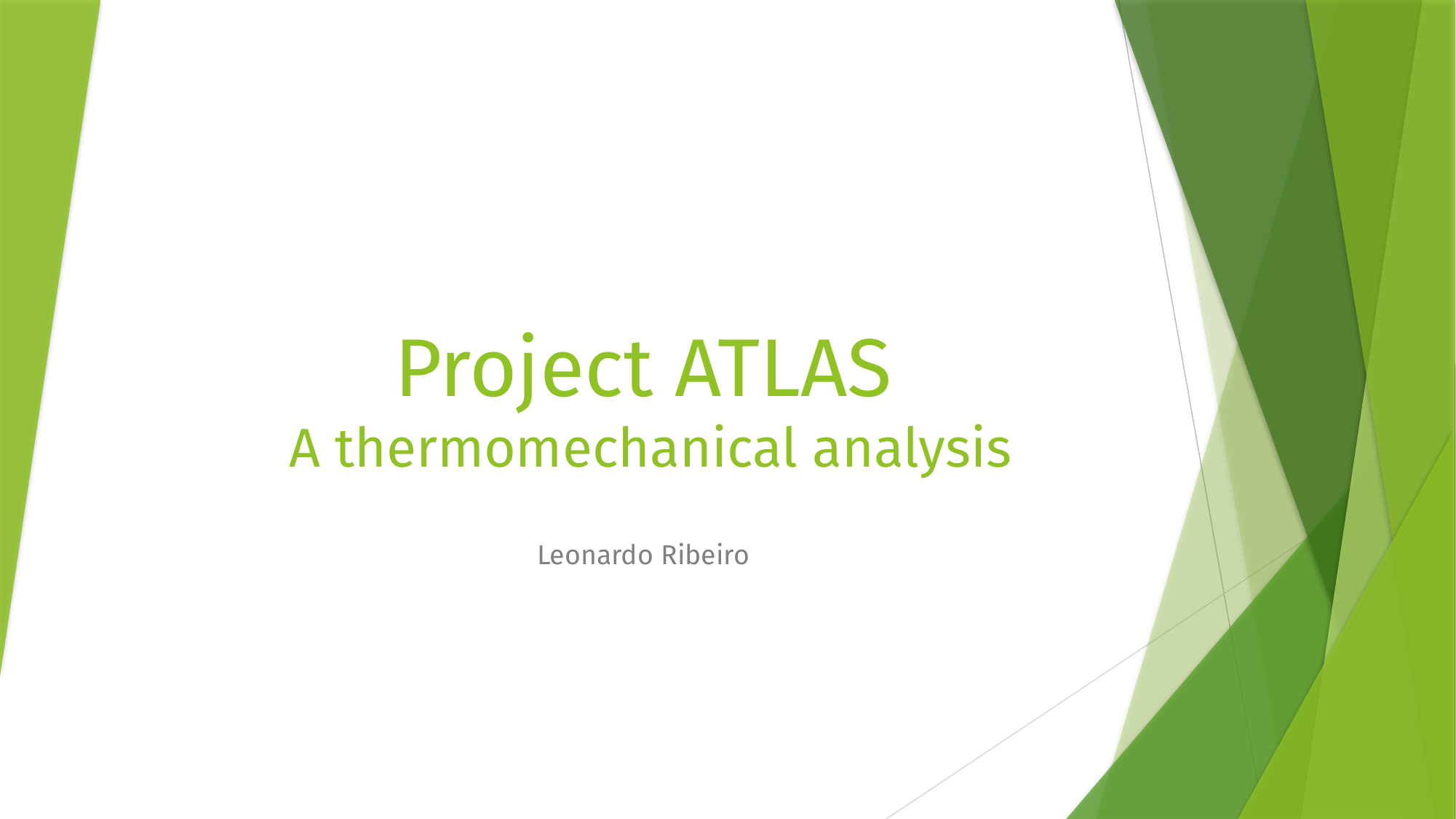

# Project ATLAS A thermomechanical analysis

Leonardo Ribeiro